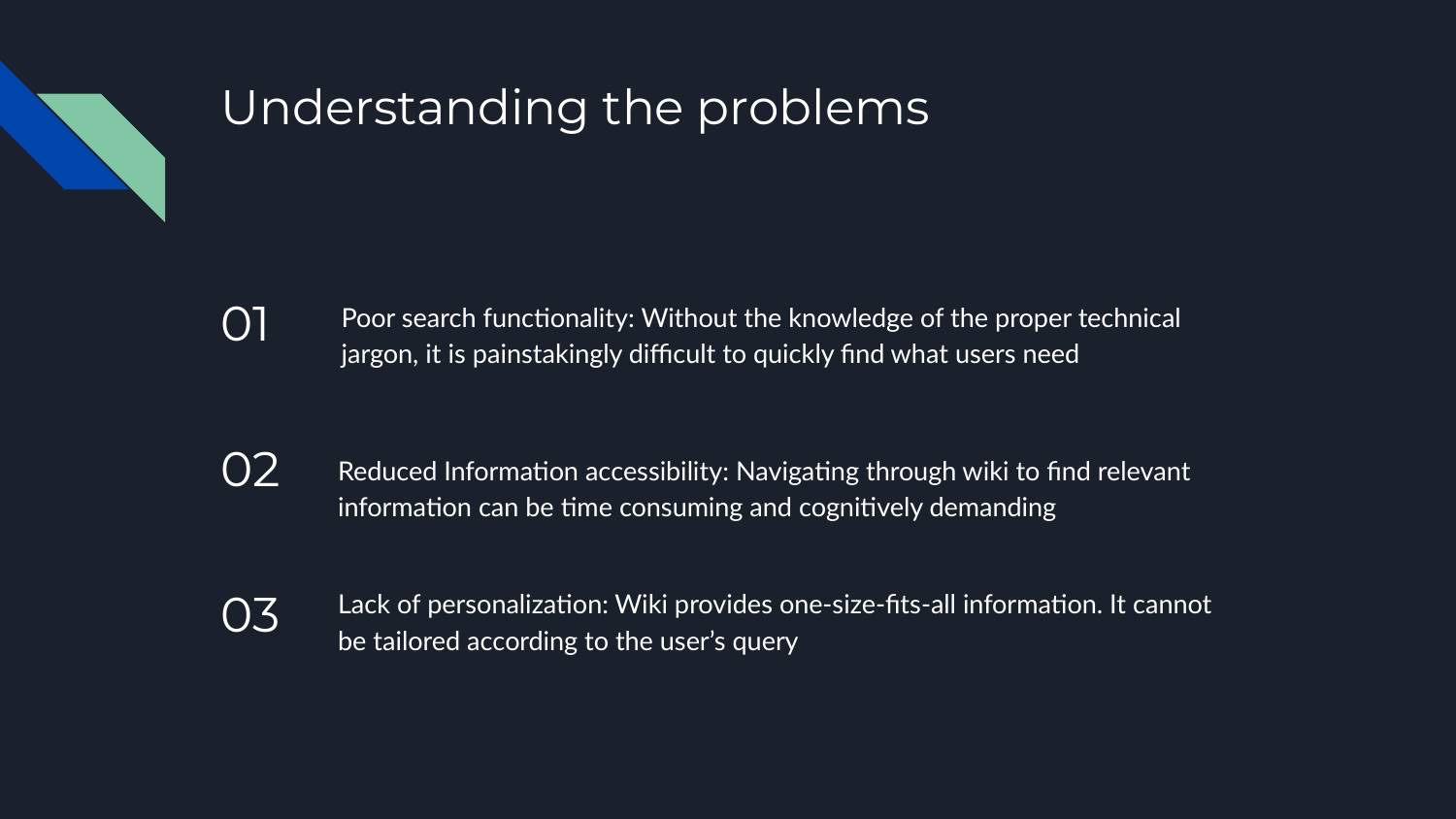

# Understanding the problems
01

Poor search functionality: Without the knowledge of the proper technical jargon, it is painstakingly difficult to quickly find what users need
02

Reduced Information accessibility: Navigating through wiki to find relevant information can be time consuming and cognitively demanding
Lack of personalization: Wiki provides one-size-fits-all information. It cannot be tailored according to the user’s query
03